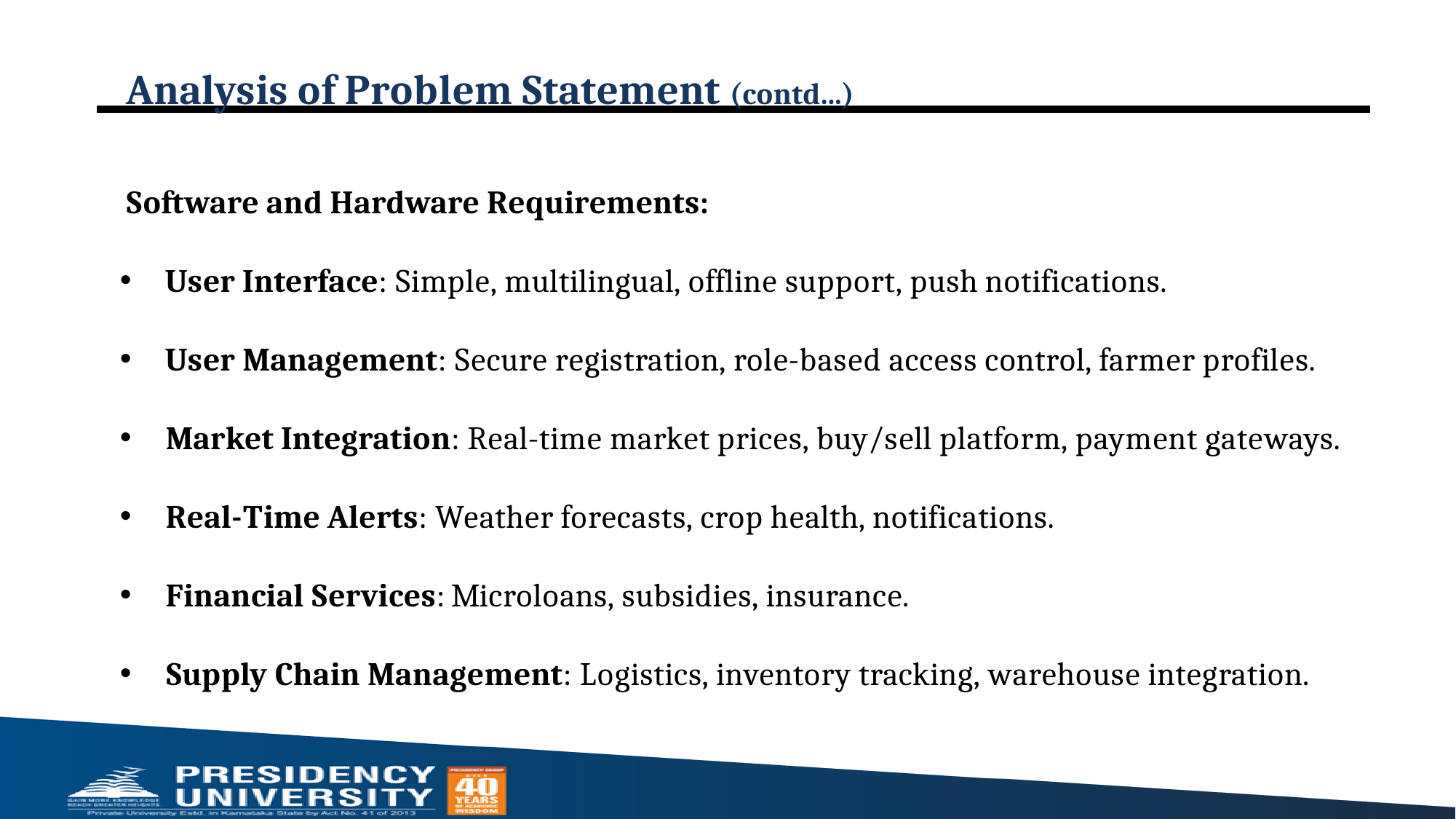

# Analysis of Problem Statement (contd...)
Software and Hardware Requirements:
User Interface: Simple, multilingual, offline support, push notifications.
User Management: Secure registration, role-based access control, farmer profiles.
Market Integration: Real-time market prices, buy/sell platform, payment gateways.
Real-Time Alerts: Weather forecasts, crop health, notifications.
Financial Services: Microloans, subsidies, insurance.
Supply Chain Management: Logistics, inventory tracking, warehouse integration.